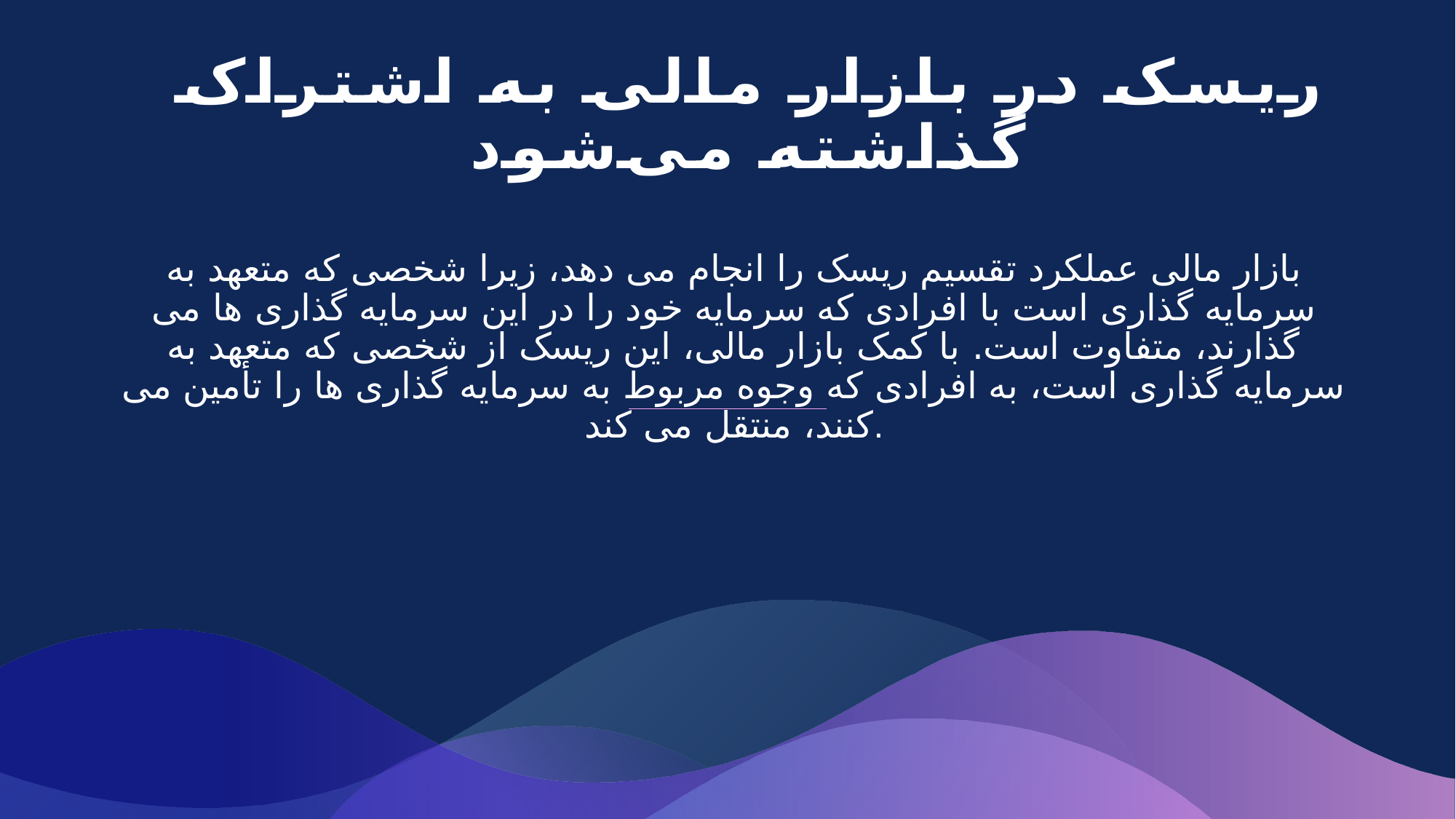

# ریسک در بازار مالی به اشتراک گذاشته می‌شود
بازار مالی عملکرد تقسیم ریسک را انجام می دهد، زیرا شخصی که متعهد به سرمایه گذاری است با افرادی که سرمایه خود را در این سرمایه گذاری ها می گذارند، متفاوت است. با کمک بازار مالی، این ریسک از شخصی که متعهد به سرمایه گذاری است، به افرادی که وجوه مربوط به سرمایه گذاری ها را تأمین می کنند، منتقل می کند.